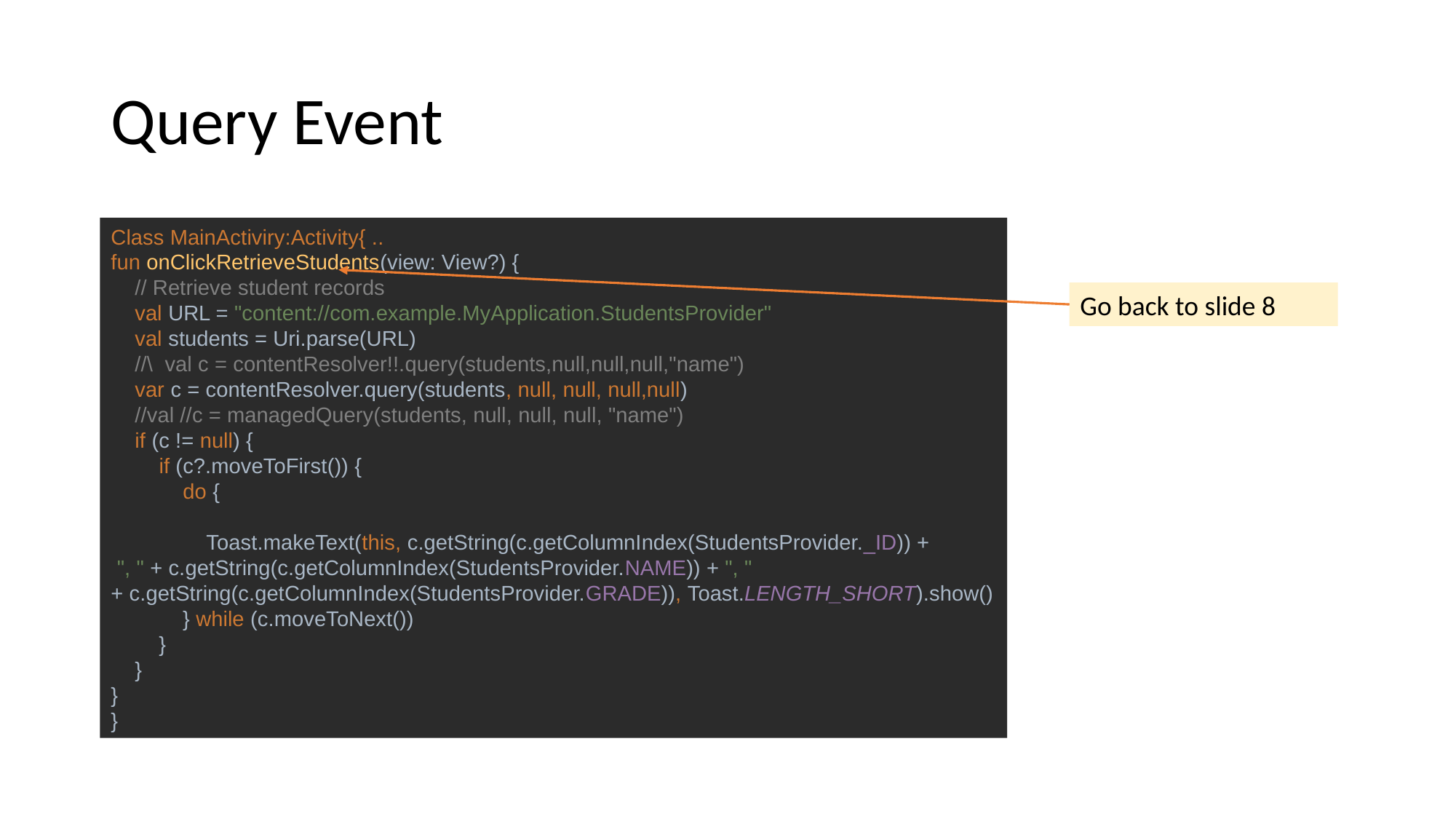

# Query Event
Class MainActiviry:Activity{ ..
fun onClickRetrieveStudents(view: View?) {
    // Retrieve student records
    val URL = "content://com.example.MyApplication.StudentsProvider"
    val students = Uri.parse(URL)
    //\  val c = contentResolver!!.query(students,null,null,null,"name")
    var c = contentResolver.query(students, null, null, null,null)
    //val //c = managedQuery(students, null, null, null, "name")
    if (c != null) {
        if (c?.moveToFirst()) {
            do {
                Toast.makeText(this, c.getString(c.getColumnIndex(StudentsProvider._ID)) +
 ", " + c.getString(c.getColumnIndex(StudentsProvider.NAME)) + ", "
+ c.getString(c.getColumnIndex(StudentsProvider.GRADE)), Toast.LENGTH_SHORT).show()
            } while (c.moveToNext())
        }
    }
}
}
Go back to slide 8